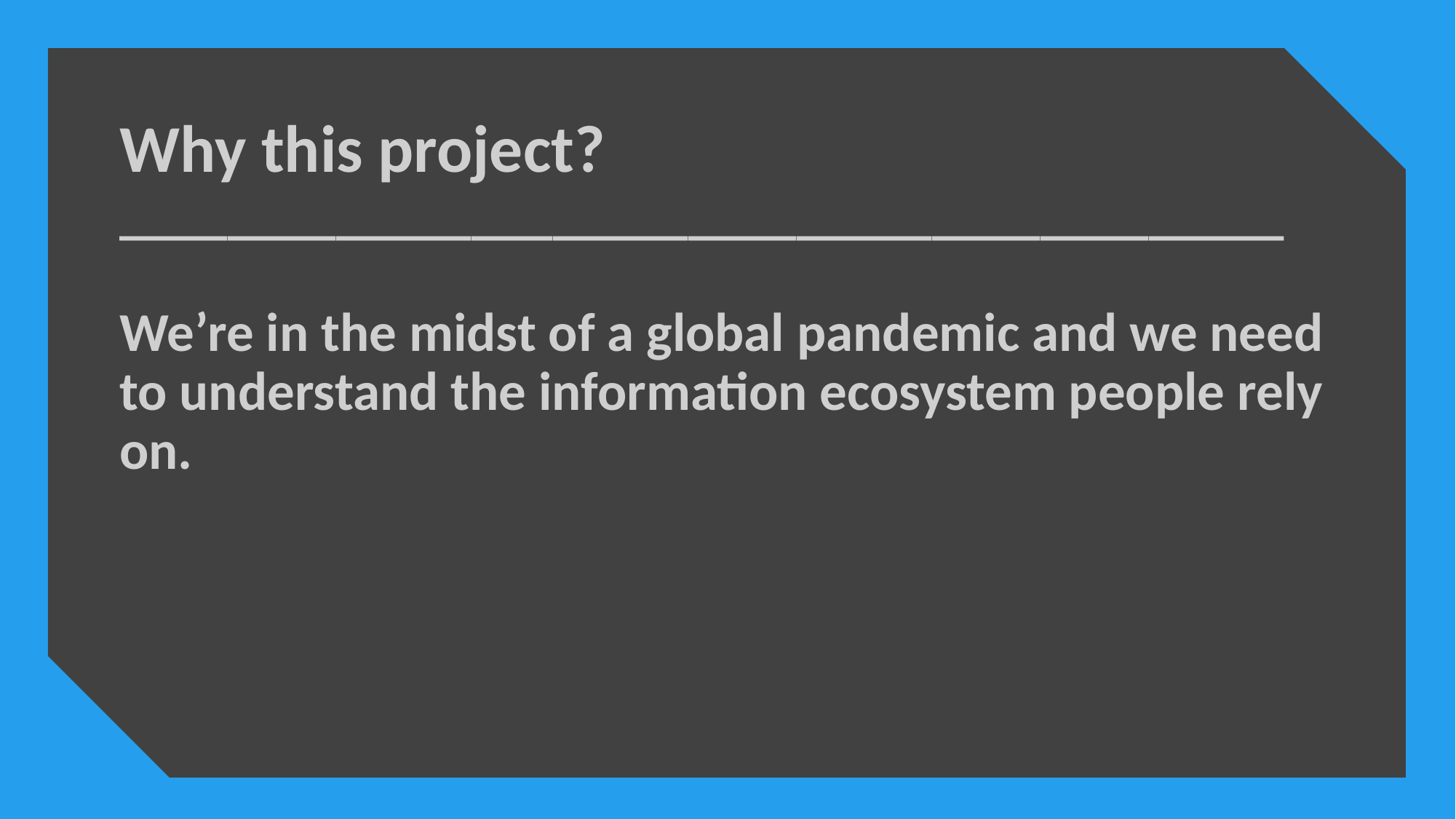

Why this project?
___________________________________________

We’re in the midst of a global pandemic and we need to understand the information ecosystem people rely on.